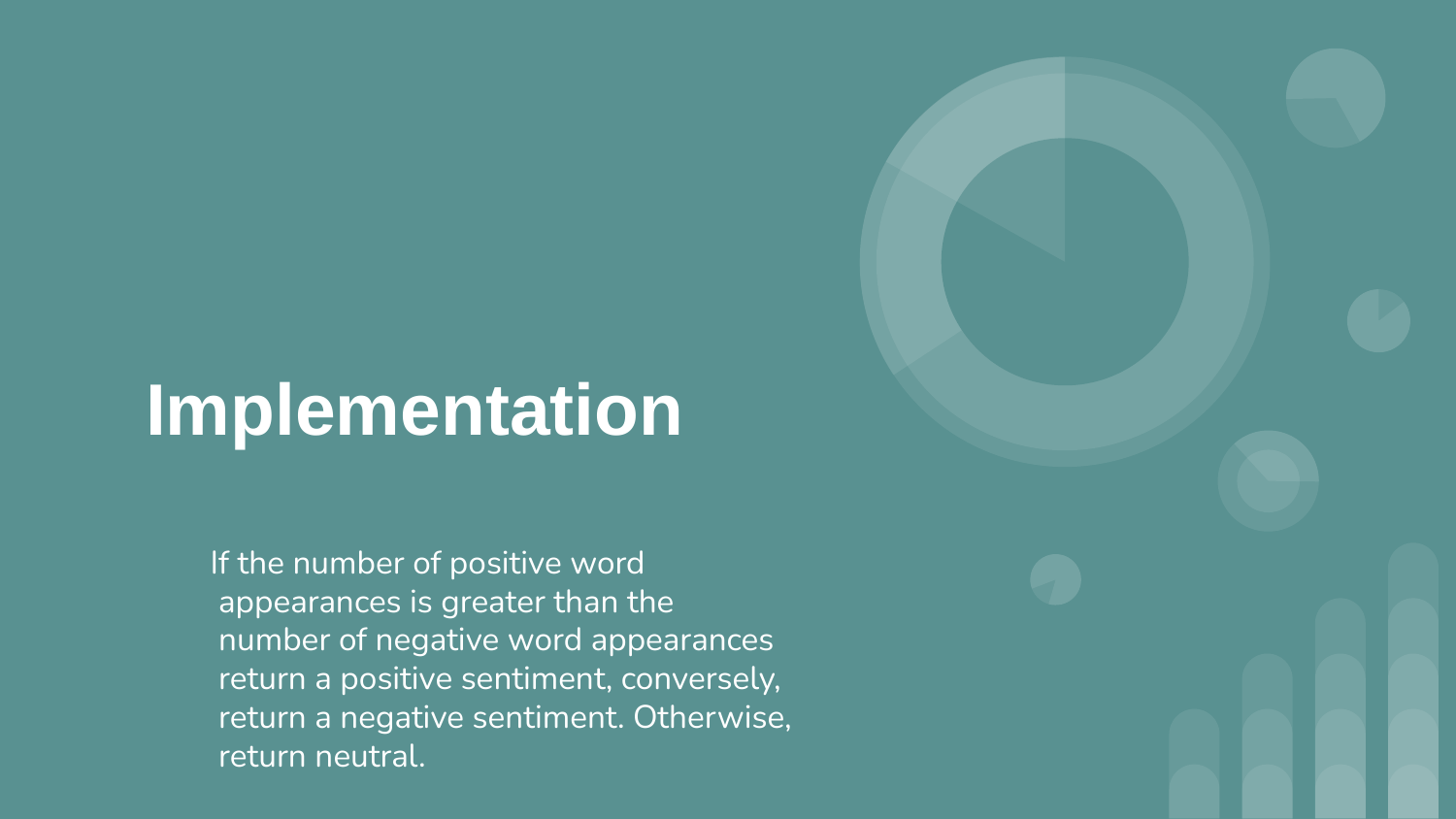

# Implementation

     If the number of positive word appearances is greater than the number of negative word appearances return a positive sentiment, conversely, return a negative sentiment. Otherwise, return neutral.